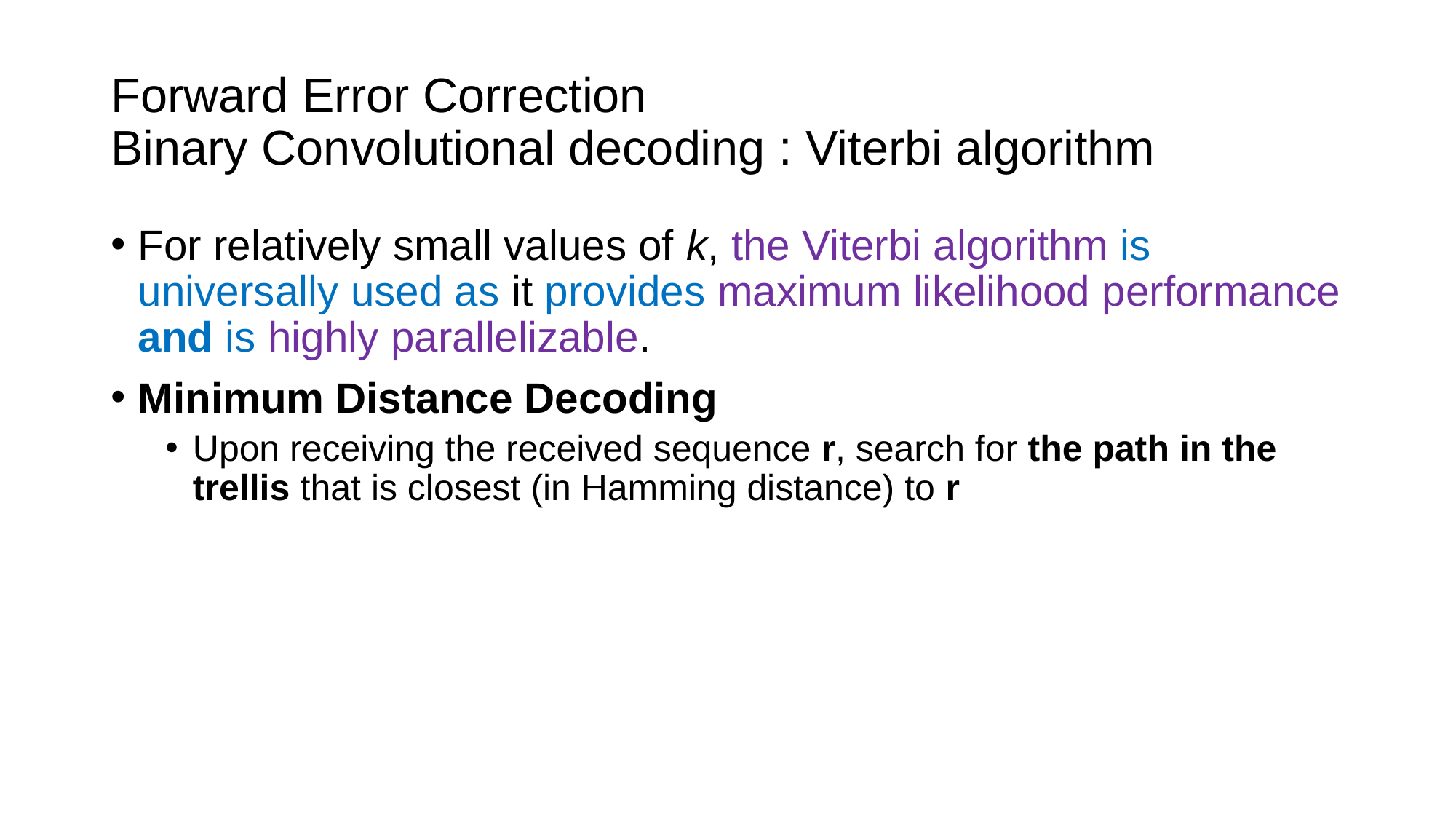

# Forward Error Correction Binary Convolutional decoding : Viterbi algorithm
For relatively small values of k, the Viterbi algorithm is universally used as it provides maximum likelihood performance and is highly parallelizable.
Minimum Distance Decoding
Upon receiving the received sequence r, search for the path in the trellis that is closest (in Hamming distance) to r